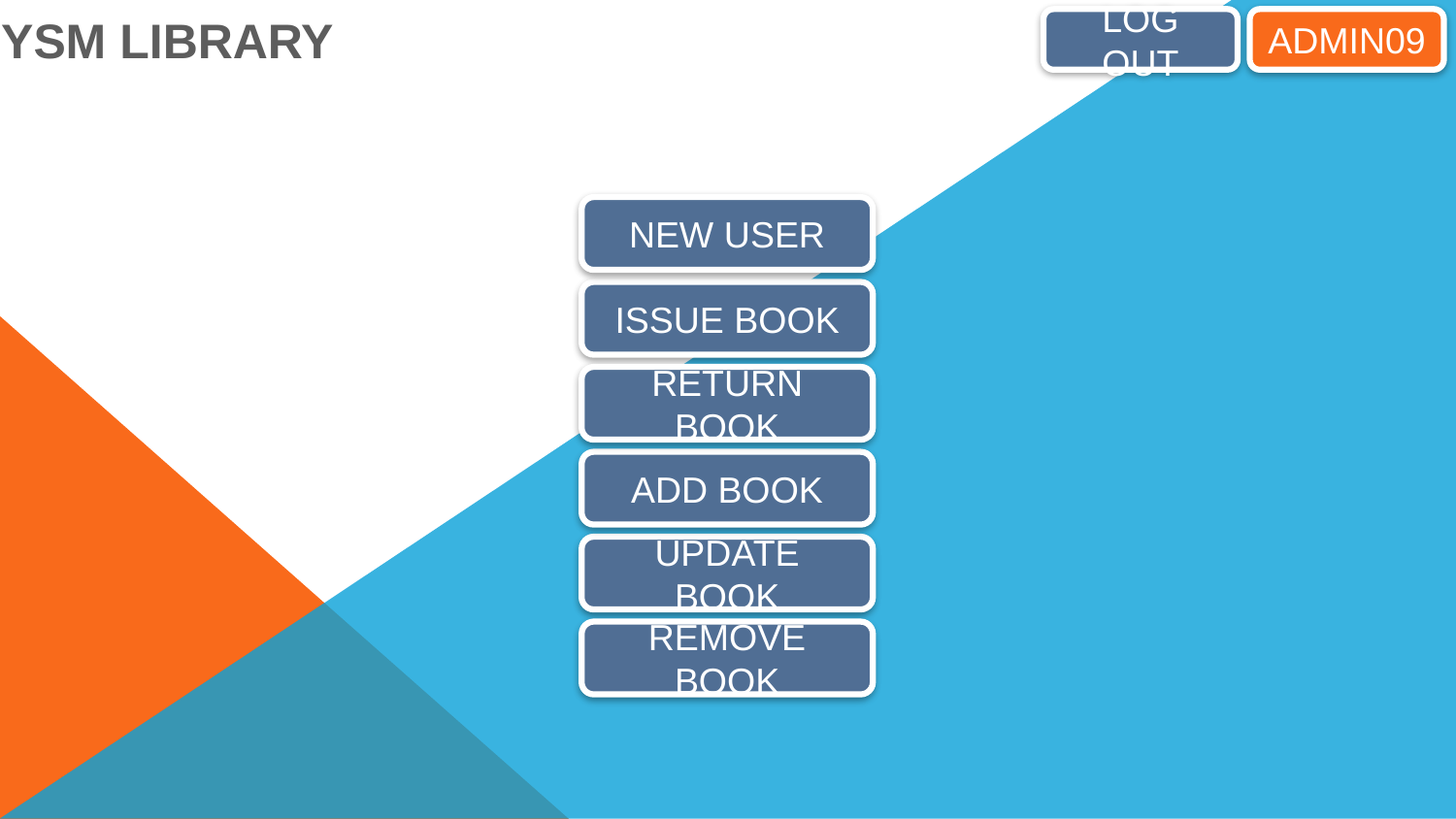

YSM LIBRARY
LOG OUT
ADMIN09
NEW USER
ISSUE BOOK
RETURN BOOK
ADD BOOK
UPDATE BOOK
REMOVE BOOK